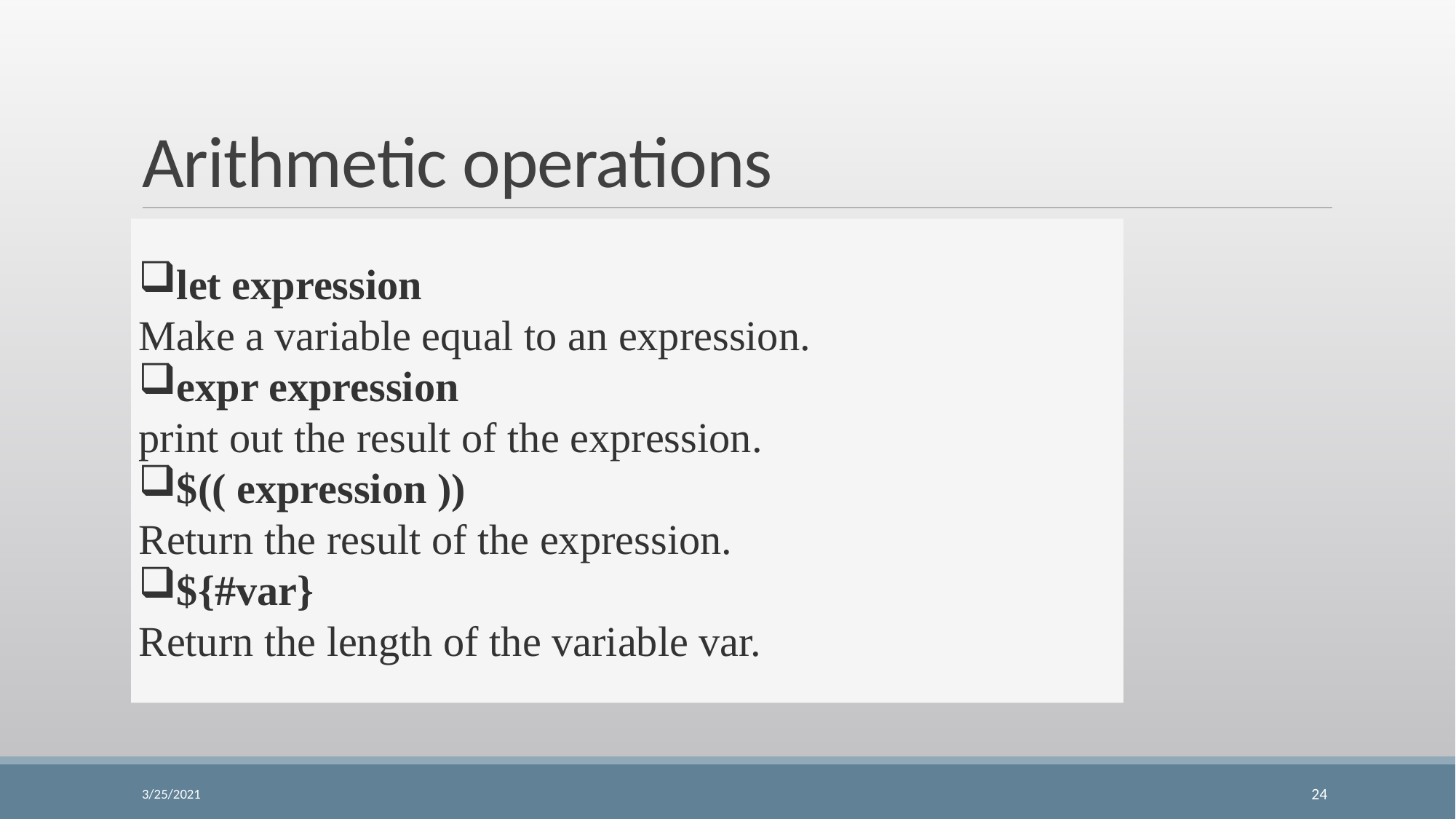

# Arithmetic operations

let expression
Make a variable equal to an expression.
expr expression
print out the result of the expression.
$(( expression ))
Return the result of the expression.
${#var}
Return the length of the variable var.

3/25/2021
24